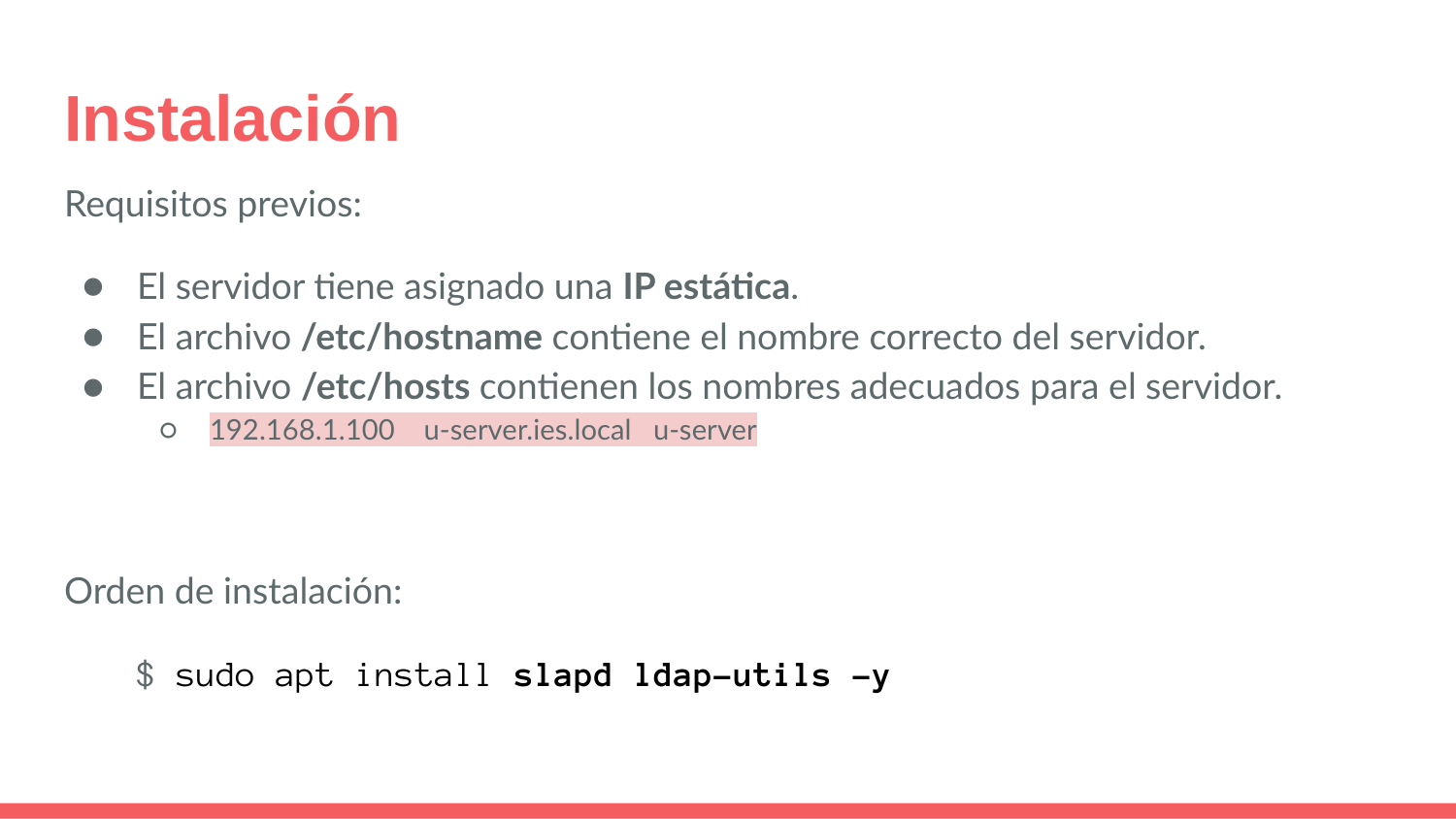

# Instalación
Requisitos previos:
El servidor tiene asignado una IP estática.
El archivo /etc/hostname contiene el nombre correcto del servidor.
El archivo /etc/hosts contienen los nombres adecuados para el servidor.
192.168.1.100    u-server.ies.local   u-server

Orden de instalación:
$ sudo apt install slapd ldap-utils -y